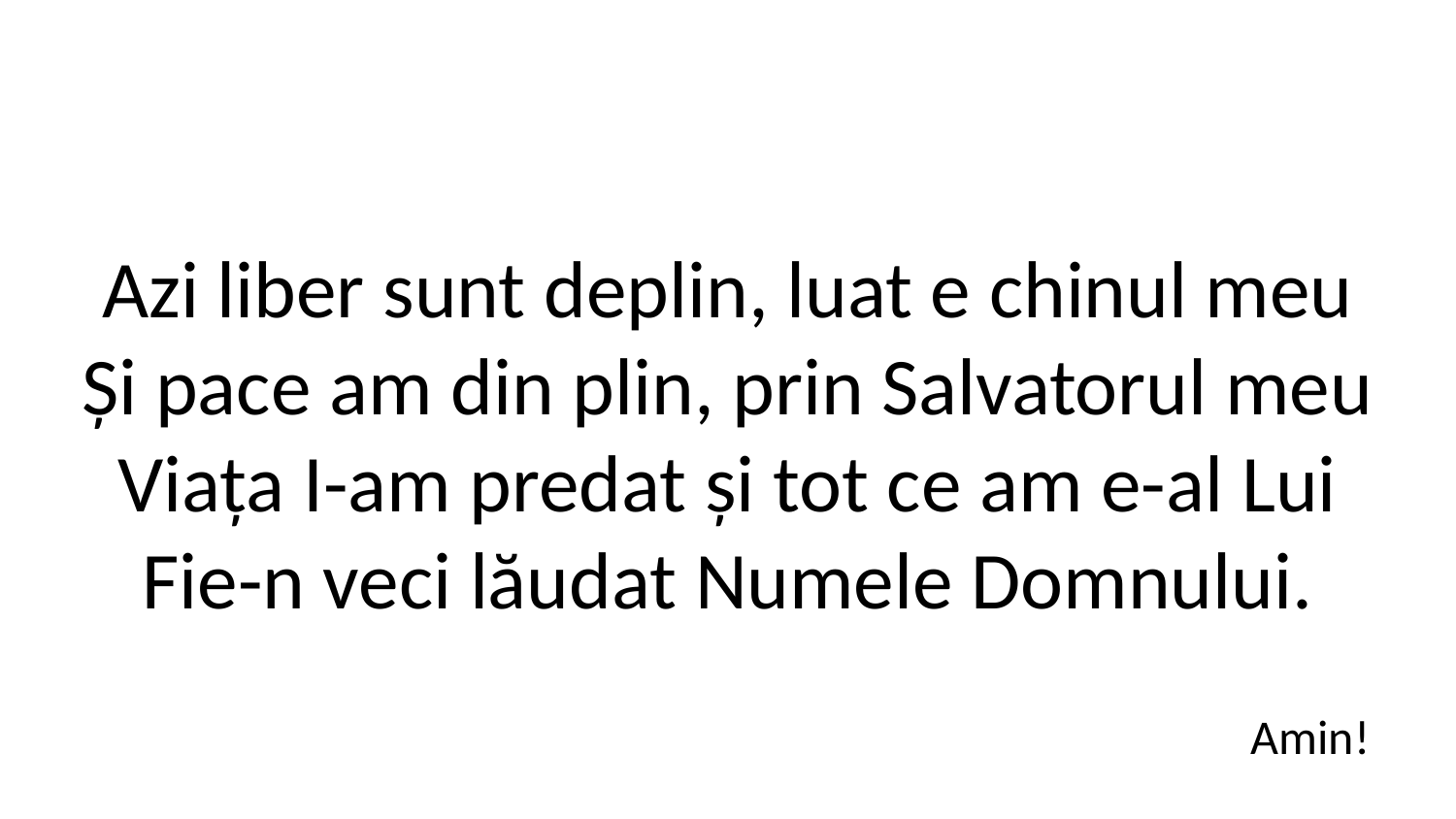

Azi liber sunt deplin, luat e chinul meu
Și pace am din plin, prin Salvatorul meu
Viața I-am predat și tot ce am e-al Lui
Fie-n veci lăudat Numele Domnului.

Amin!